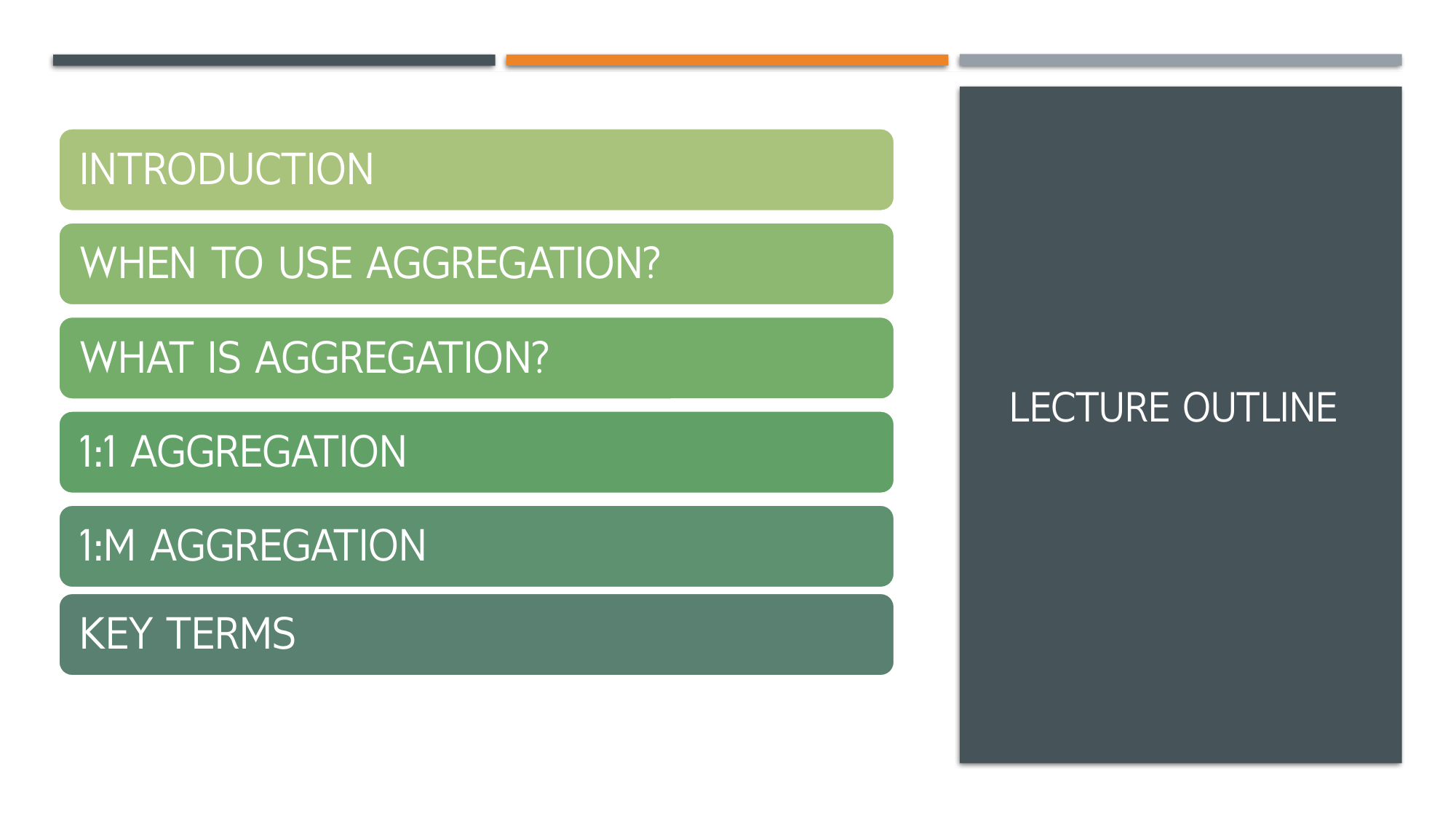

INTRODUCTION
WHEN TO USE AGGREGATION?
WHAT IS AGGREGATION?
1:1 AGGREGATION
1:M AGGREGATION
KEY TERMS
# Lecture OUTLINE
4